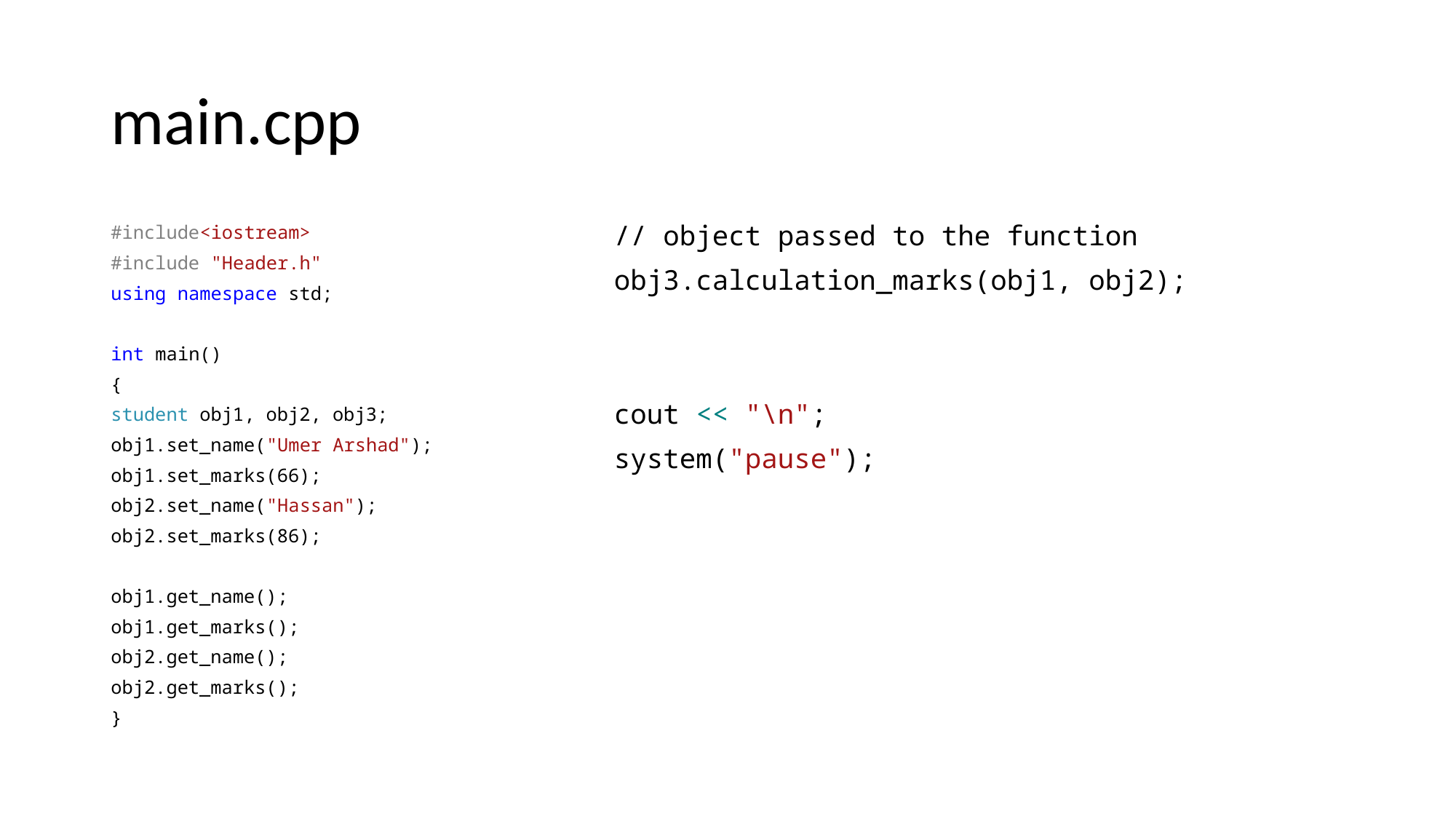

# main.cpp
// object passed to the function
obj3.calculation_marks(obj1, obj2);

cout << "\n";
system("pause");
#include<iostream>
#include "Header.h"
using namespace std;

int main()
{
student obj1, obj2, obj3;
obj1.set_name("Umer Arshad");
obj1.set_marks(66);
obj2.set_name("Hassan");
obj2.set_marks(86);

obj1.get_name();
obj1.get_marks();
obj2.get_name();
obj2.get_marks();
}